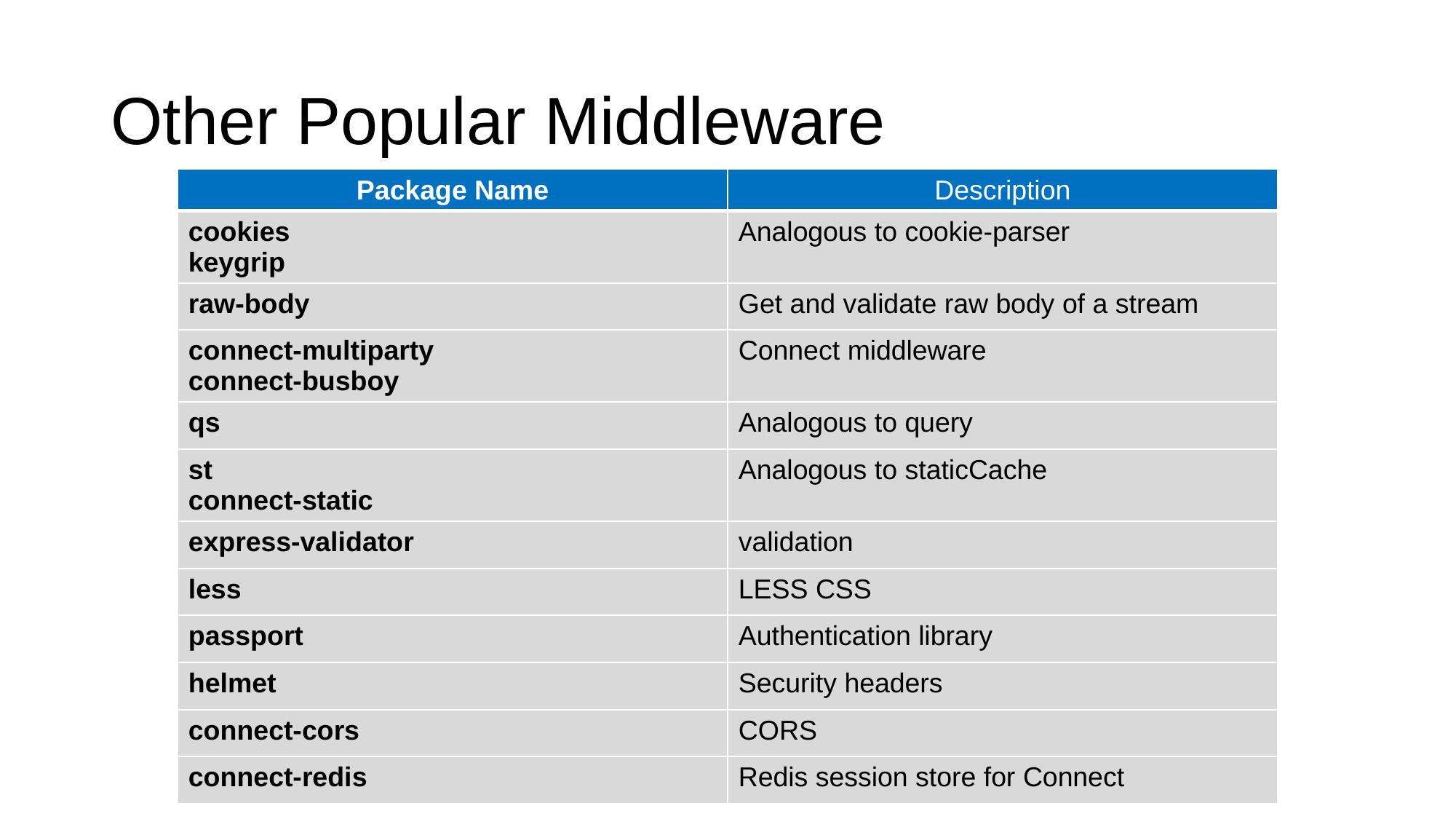

# Other Popular Middleware
| Package Name | Description |
| --- | --- |
| cookies keygrip | Analogous to cookie-parser |
| raw-body | Get and validate raw body of a stream |
| connect-multiparty connect-busboy | Connect middleware |
| qs | Analogous to query |
| st connect-static | Analogous to staticCache |
| express-validator | validation |
| less | LESS CSS |
| passport | Authentication library |
| helmet | Security headers |
| connect-cors | CORS |
| connect-redis | Redis session store for Connect |